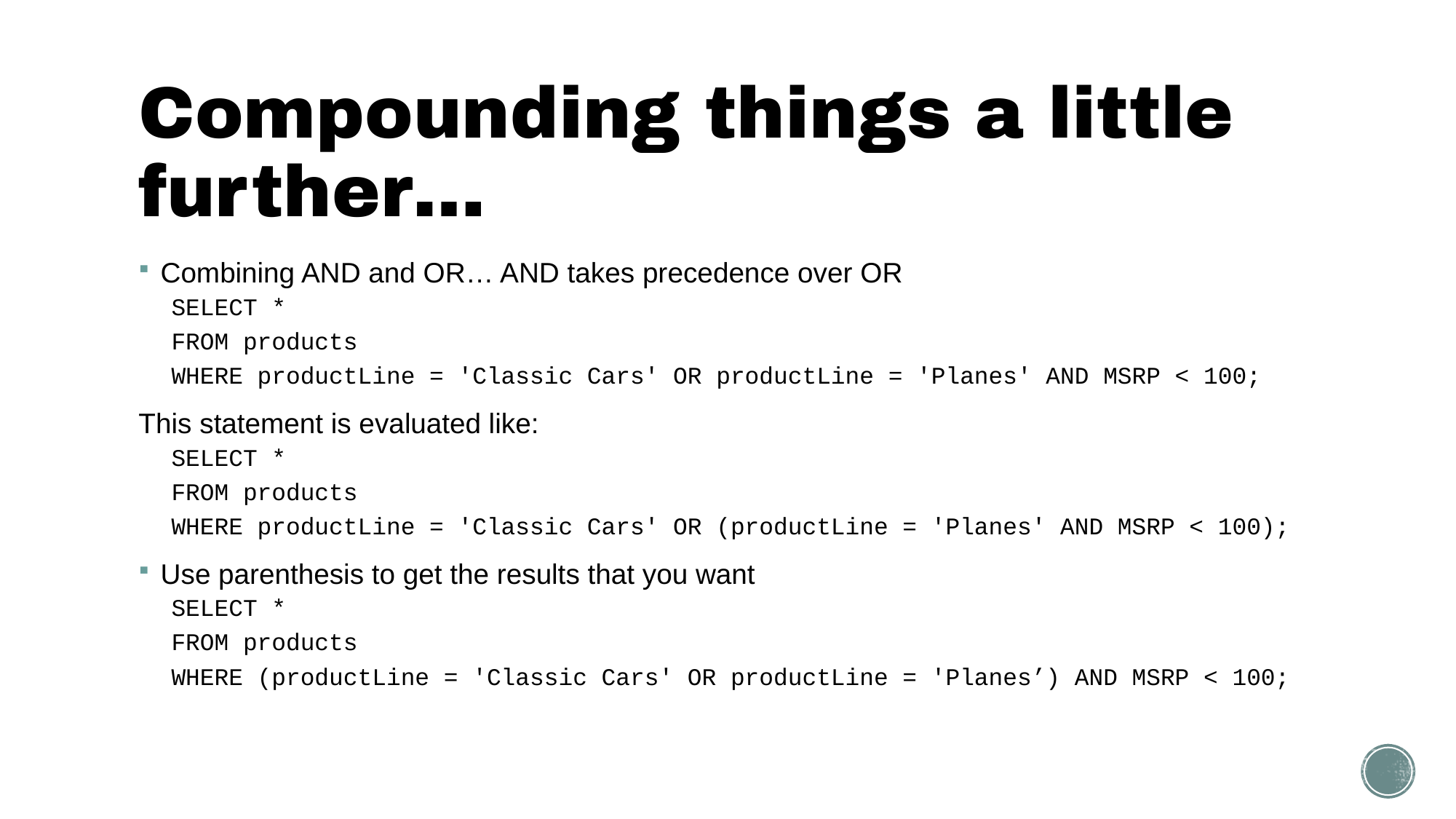

# Compounding things a little further…
Combining AND and OR… AND takes precedence over OR
SELECT *
FROM products
WHERE productLine = 'Classic Cars' OR productLine = 'Planes' AND MSRP < 100;
This statement is evaluated like:
SELECT *
FROM products
WHERE productLine = 'Classic Cars' OR (productLine = 'Planes' AND MSRP < 100);
Use parenthesis to get the results that you want
SELECT *
FROM products
WHERE (productLine = 'Classic Cars' OR productLine = 'Planes’) AND MSRP < 100;